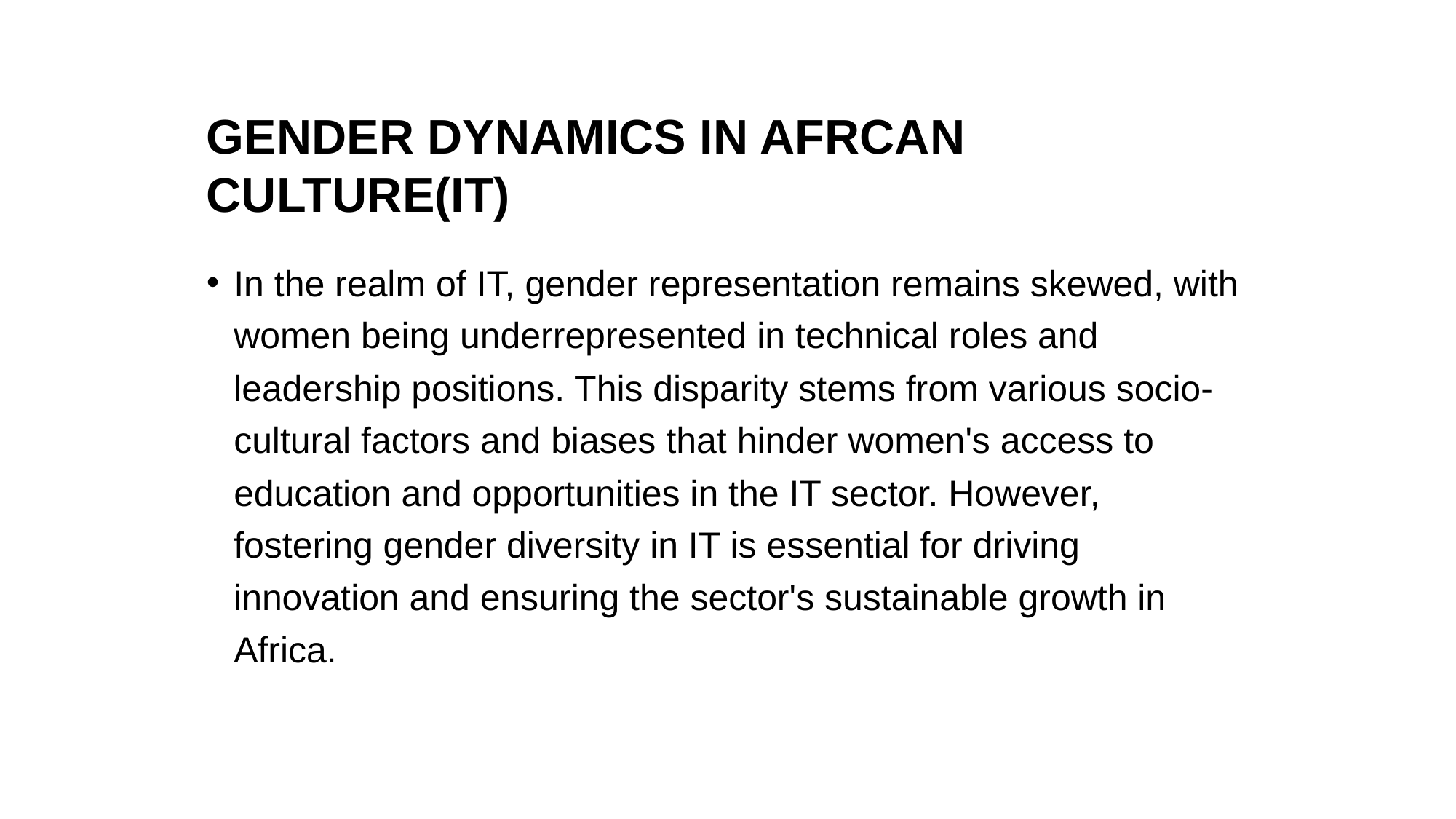

# GENDER DYNAMICS IN AFRCAN CULTURE(IT)
In the realm of IT, gender representation remains skewed, with women being underrepresented in technical roles and leadership positions. This disparity stems from various socio-cultural factors and biases that hinder women's access to education and opportunities in the IT sector. However, fostering gender diversity in IT is essential for driving innovation and ensuring the sector's sustainable growth in Africa.